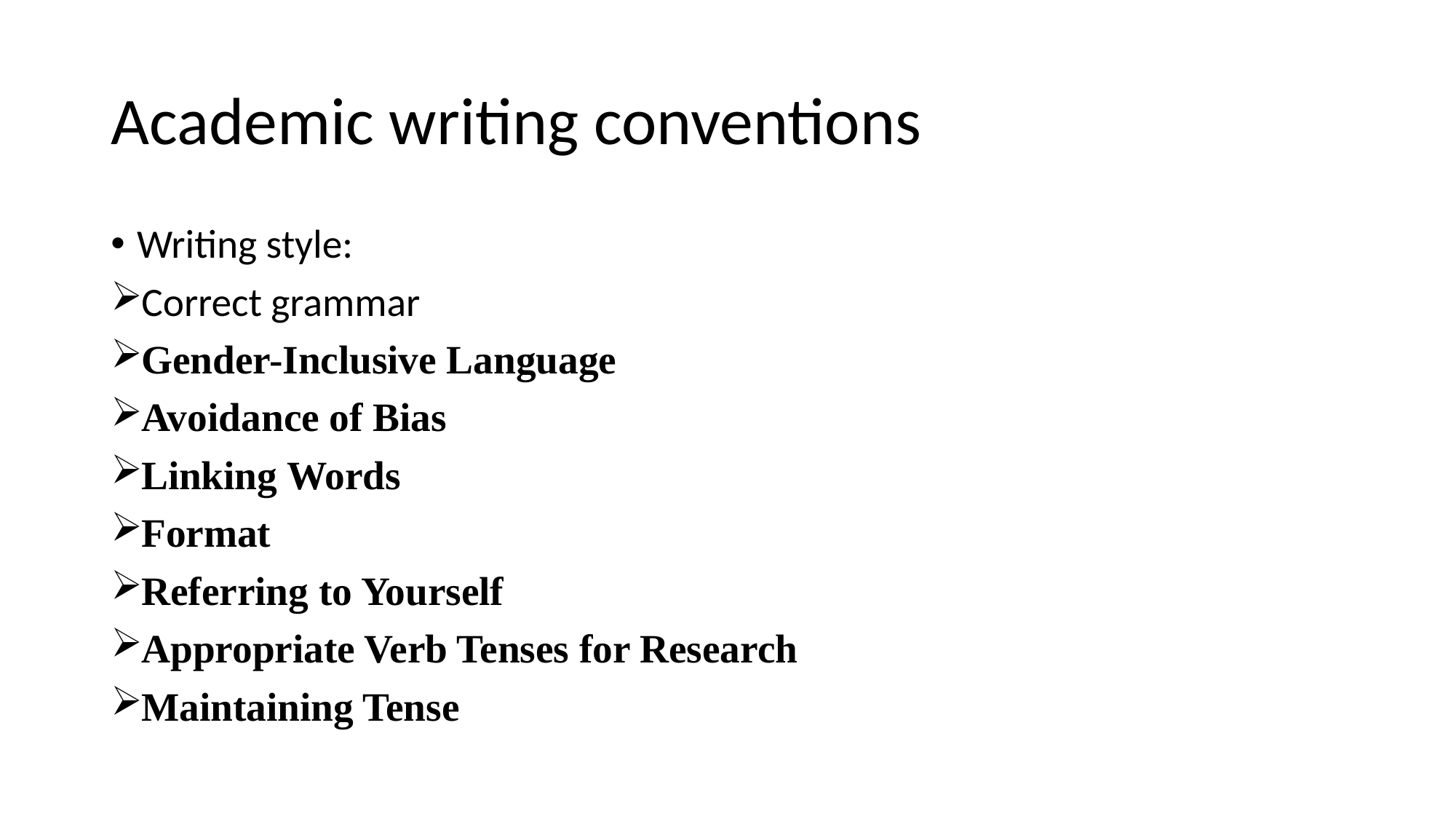

# Academic writing conventions
Writing style:
Correct grammar
Gender-Inclusive Language
Avoidance of Bias
Linking Words
Format
Referring to Yourself
Appropriate Verb Tenses for Research
Maintaining Tense